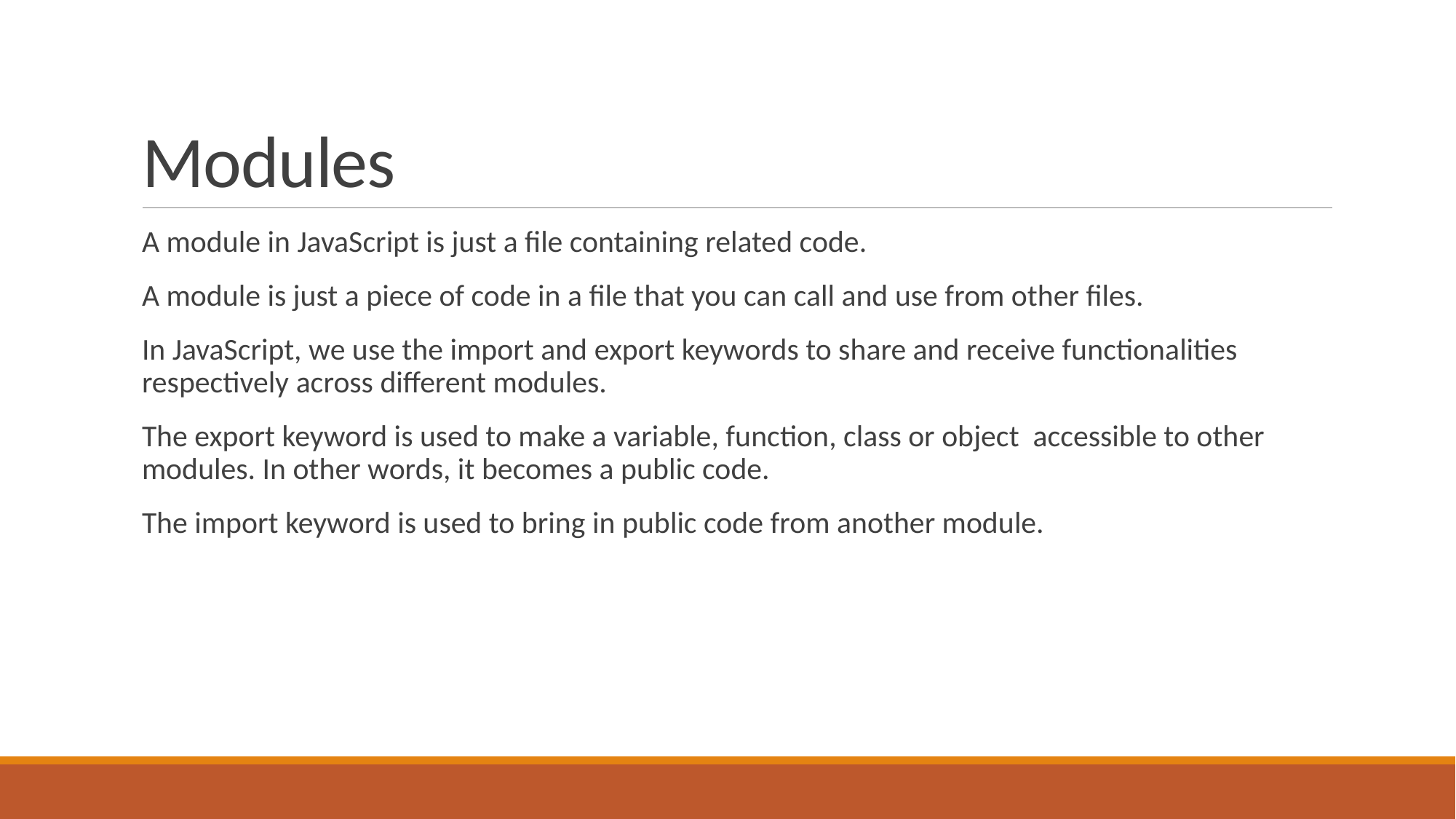

# Modules
A module in JavaScript is just a file containing related code.
A module is just a piece of code in a file that you can call and use from other files.
In JavaScript, we use the import and export keywords to share and receive functionalities respectively across different modules.
The export keyword is used to make a variable, function, class or object  accessible to other modules. In other words, it becomes a public code.
The import keyword is used to bring in public code from another module.